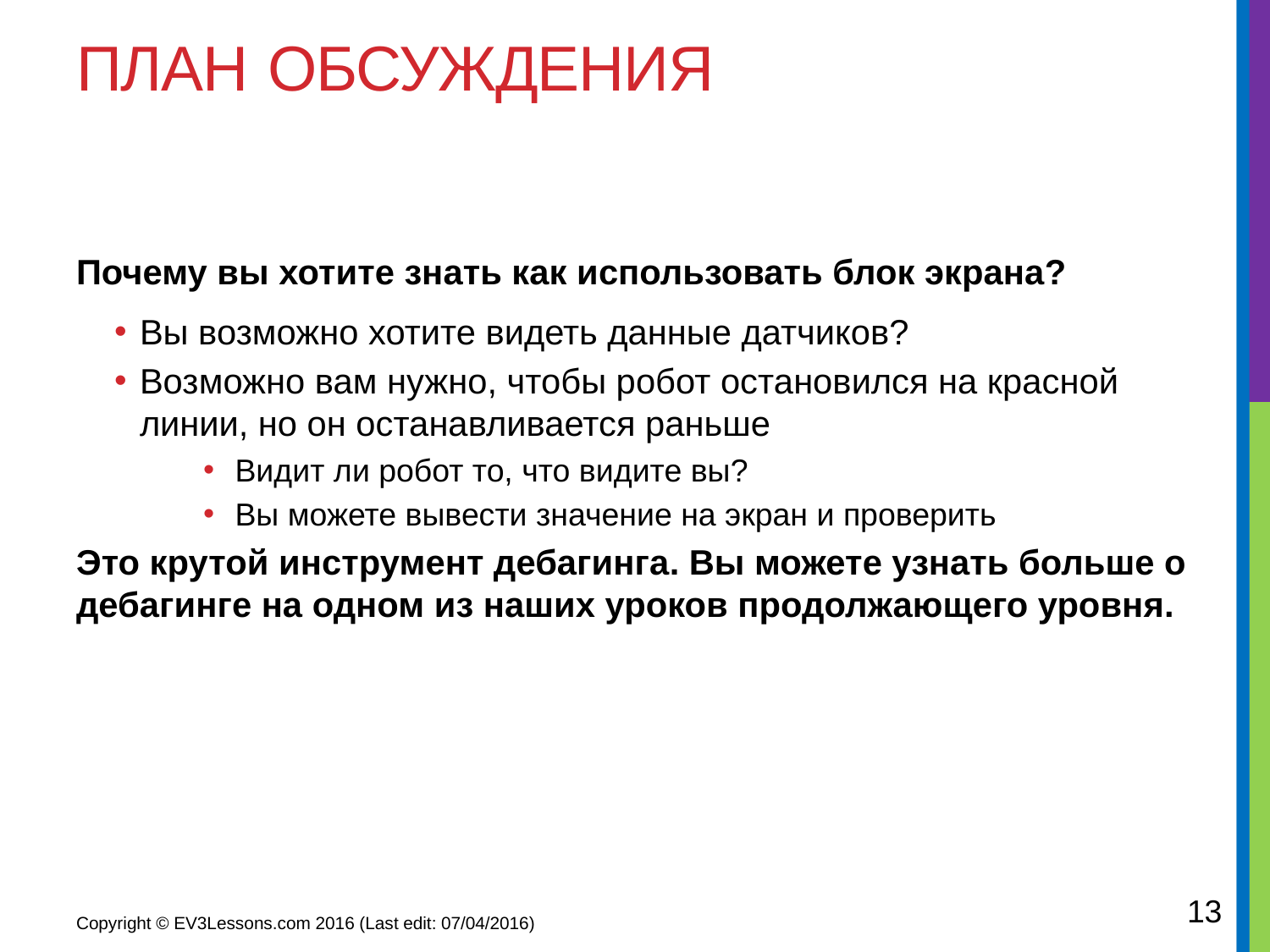

# План обсуждения
Почему вы хотите знать как использовать блок экрана?
Вы возможно хотите видеть данные датчиков?
Возможно вам нужно, чтобы робот остановился на красной линии, но он останавливается раньше
Видит ли робот то, что видите вы?
Вы можете вывести значение на экран и проверить
Это крутой инструмент дебагинга. Вы можете узнать больше о дебагинге на одном из наших уроков продолжающего уровня.
13
Copyright © EV3Lessons.com 2016 (Last edit: 07/04/2016)